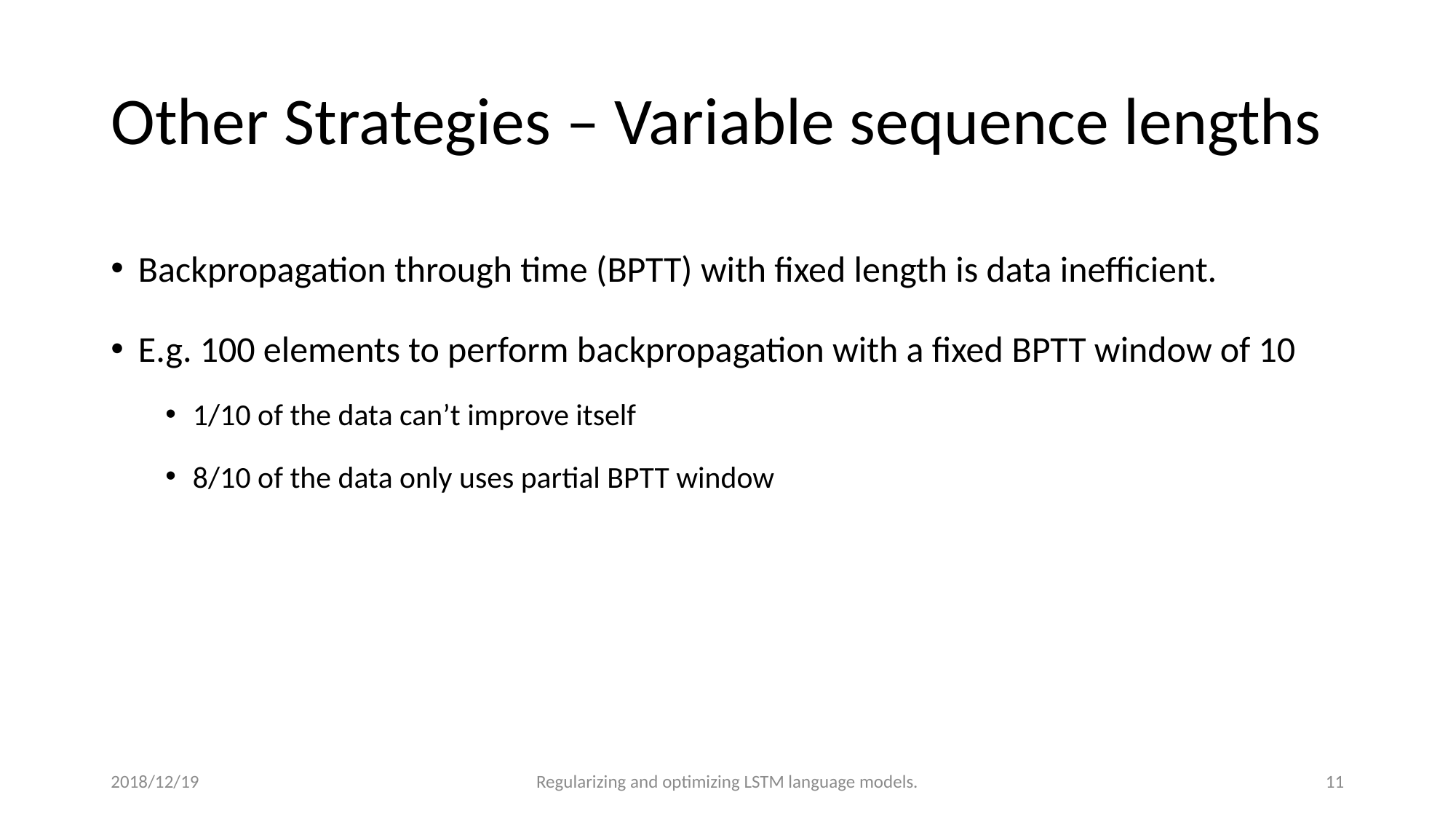

# Other Strategies – Variable sequence lengths
Backpropagation through time (BPTT) with fixed length is data inefficient.
E.g. 100 elements to perform backpropagation with a fixed BPTT window of 10
1/10 of the data can’t improve itself
8/10 of the data only uses partial BPTT window
2018/12/19
Regularizing and optimizing LSTM language models.
11